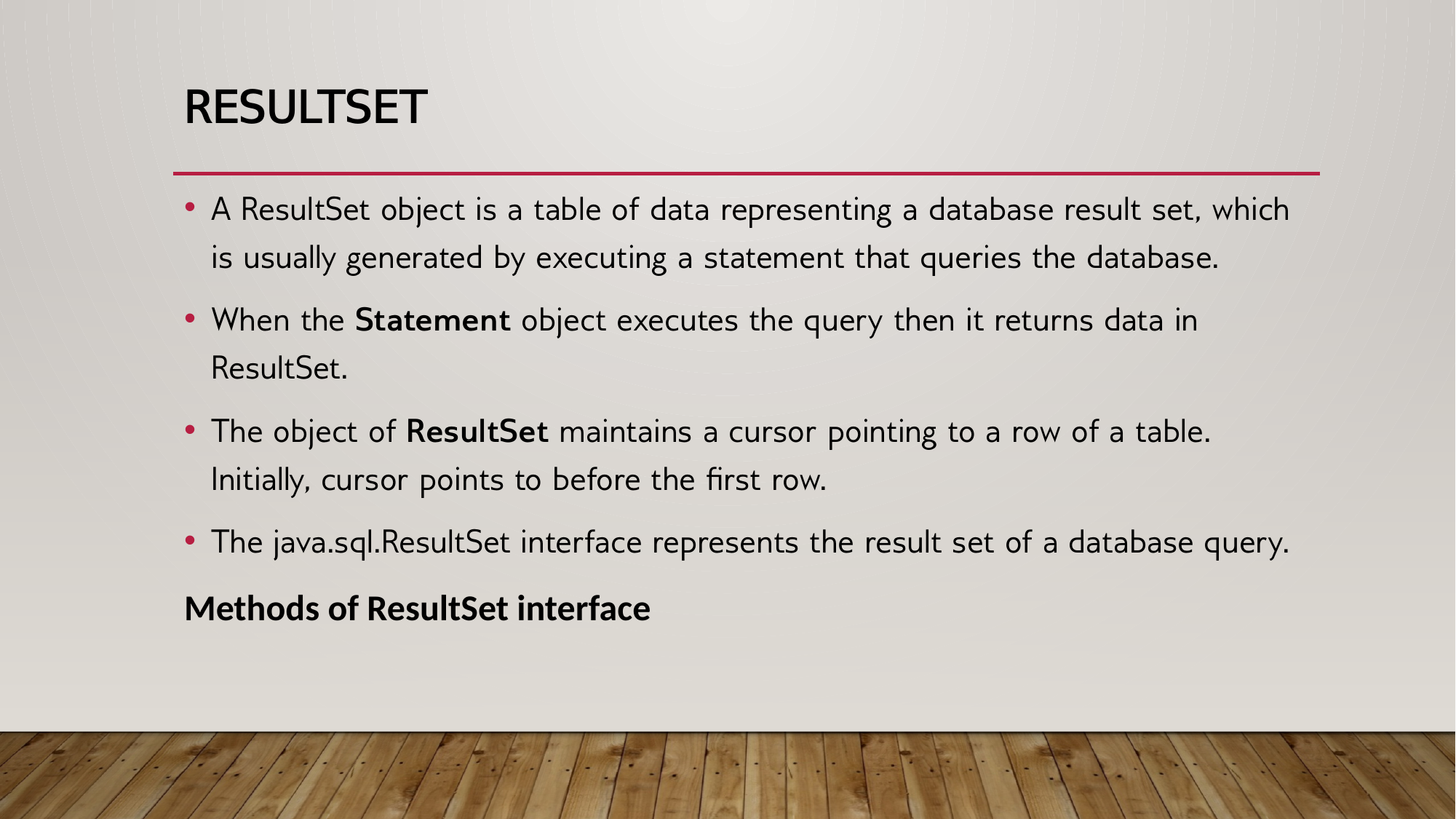

# ResultSet
A ResultSet object is a table of data representing a database result set, which is usually generated by executing a statement that queries the database.
When the Statement object executes the query then it returns data in ResultSet.
The object of ResultSet maintains a cursor pointing to a row of a table. Initially, cursor points to before the first row.
The java.sql.ResultSet interface represents the result set of a database query.
Methods of ResultSet interface